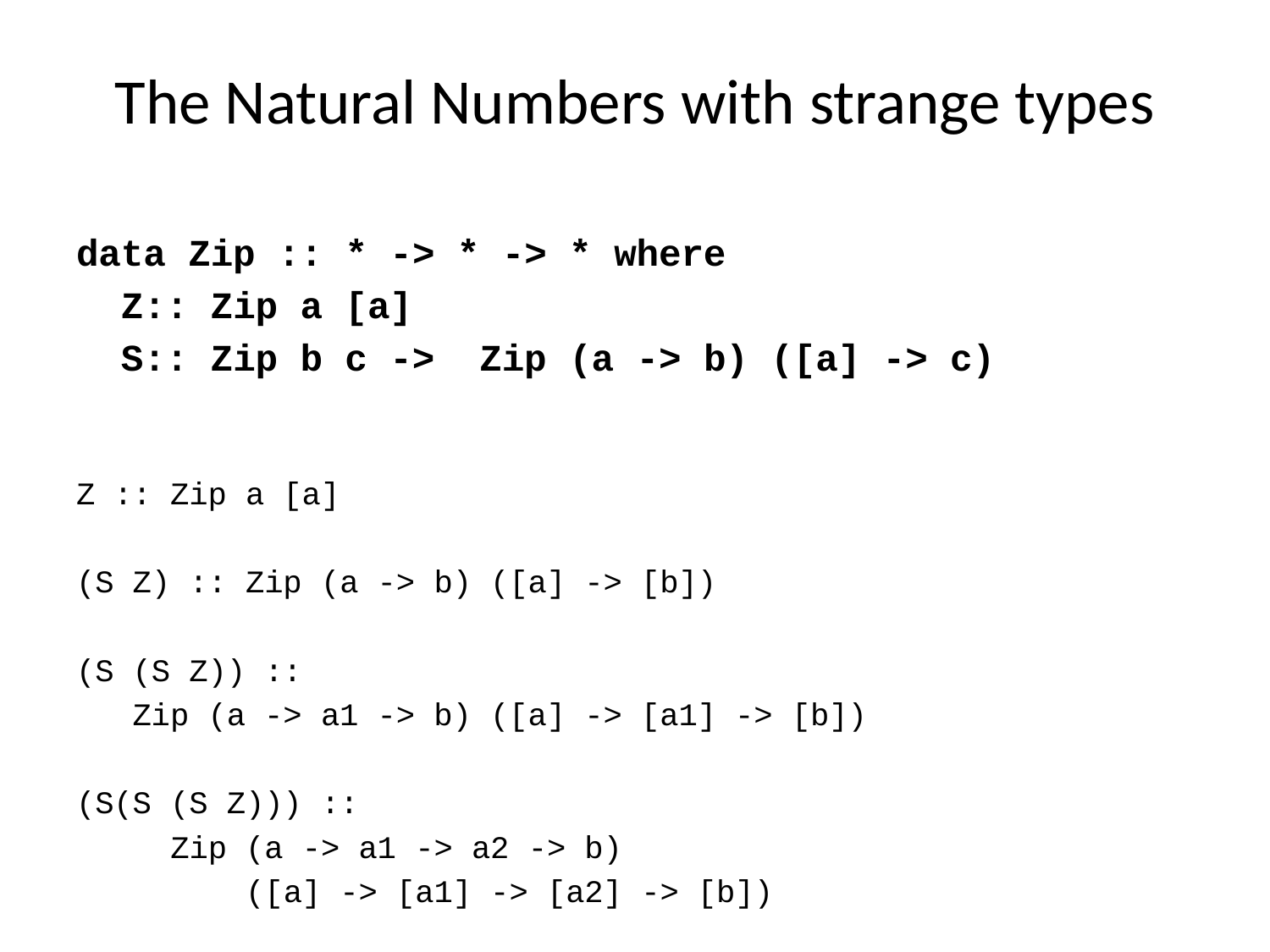

# The Natural Numbers with strange types
data Zip :: * -> * -> * where
  Z:: Zip a [a]
  S:: Zip b c ->  Zip (a -> b) ([a] -> c)

Z :: Zip a [a]

(S Z) :: Zip (a -> b) ([a] -> [b])

(S (S Z)) ::
   Zip (a -> a1 -> b) ([a] -> [a1] -> [b])

(S(S (S Z))) ::
     Zip (a -> a1 -> a2 -> b)
         ([a] -> [a1] -> [a2] -> [b])